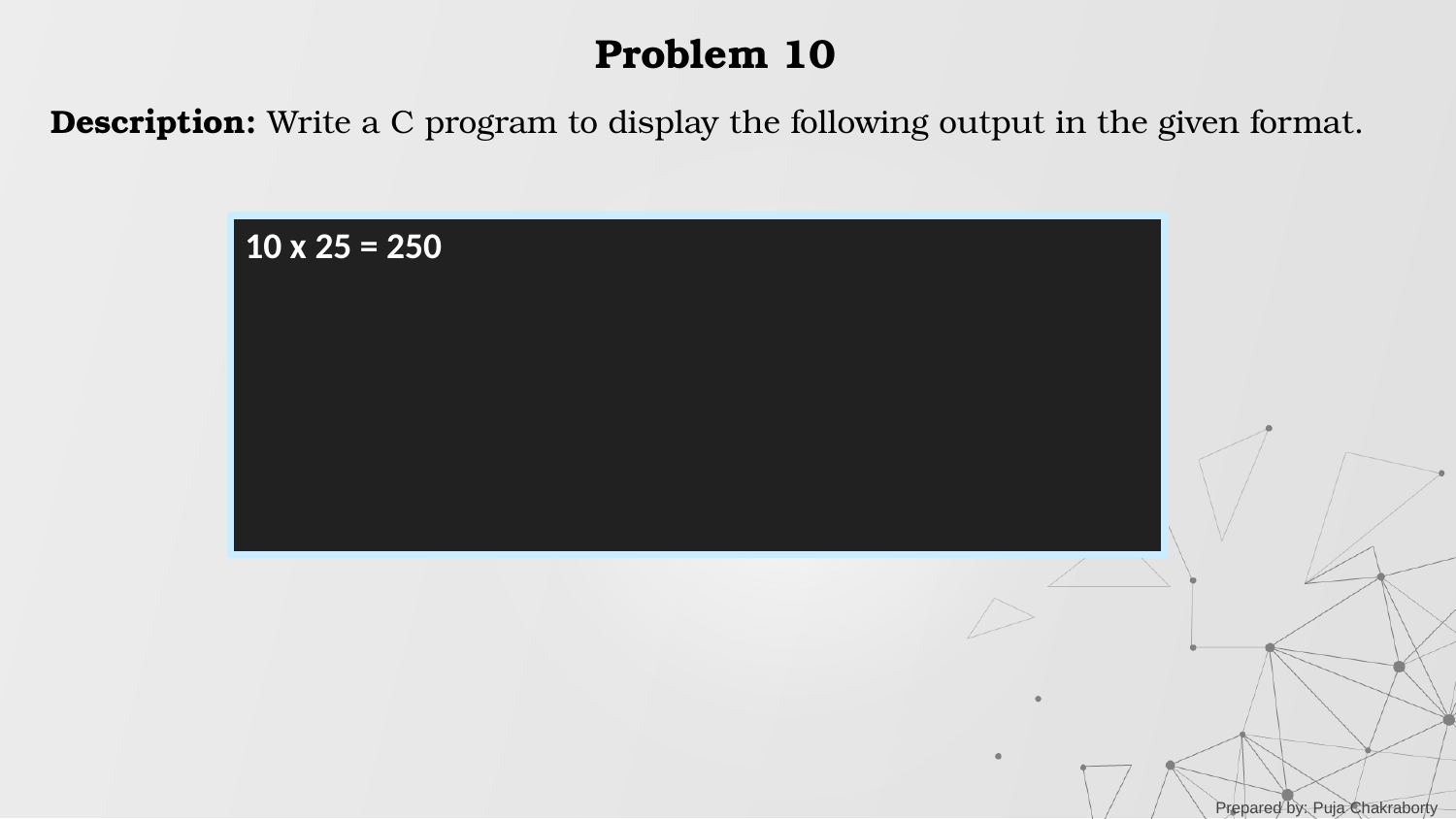

Problem 10
Description: Write a C program to display the following output in the given format.
10 x 25 = 250
Prepared by: Puja Chakraborty